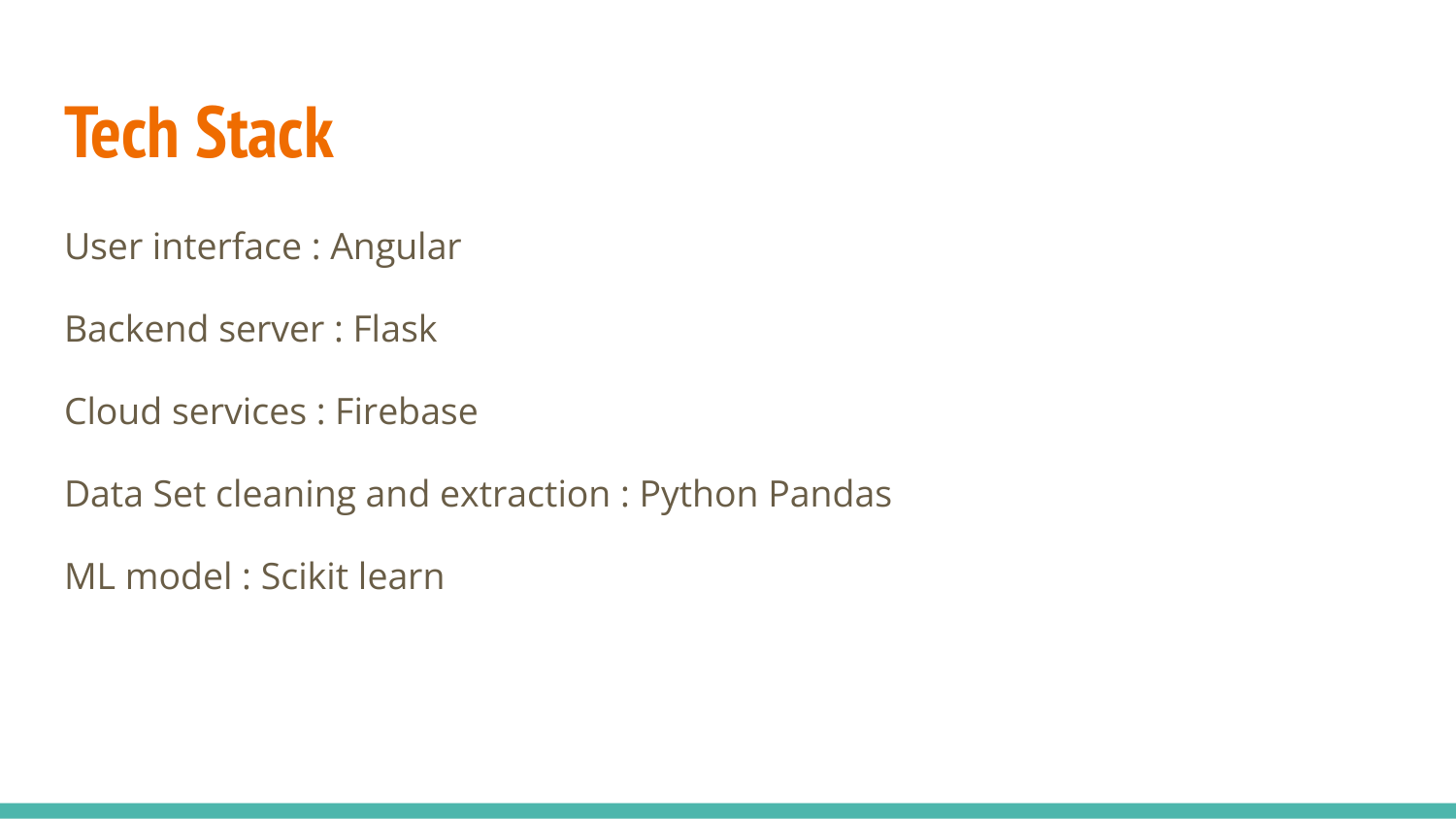

# Tech Stack
User interface : Angular
Backend server : Flask
Cloud services : Firebase
Data Set cleaning and extraction : Python Pandas
ML model : Scikit learn